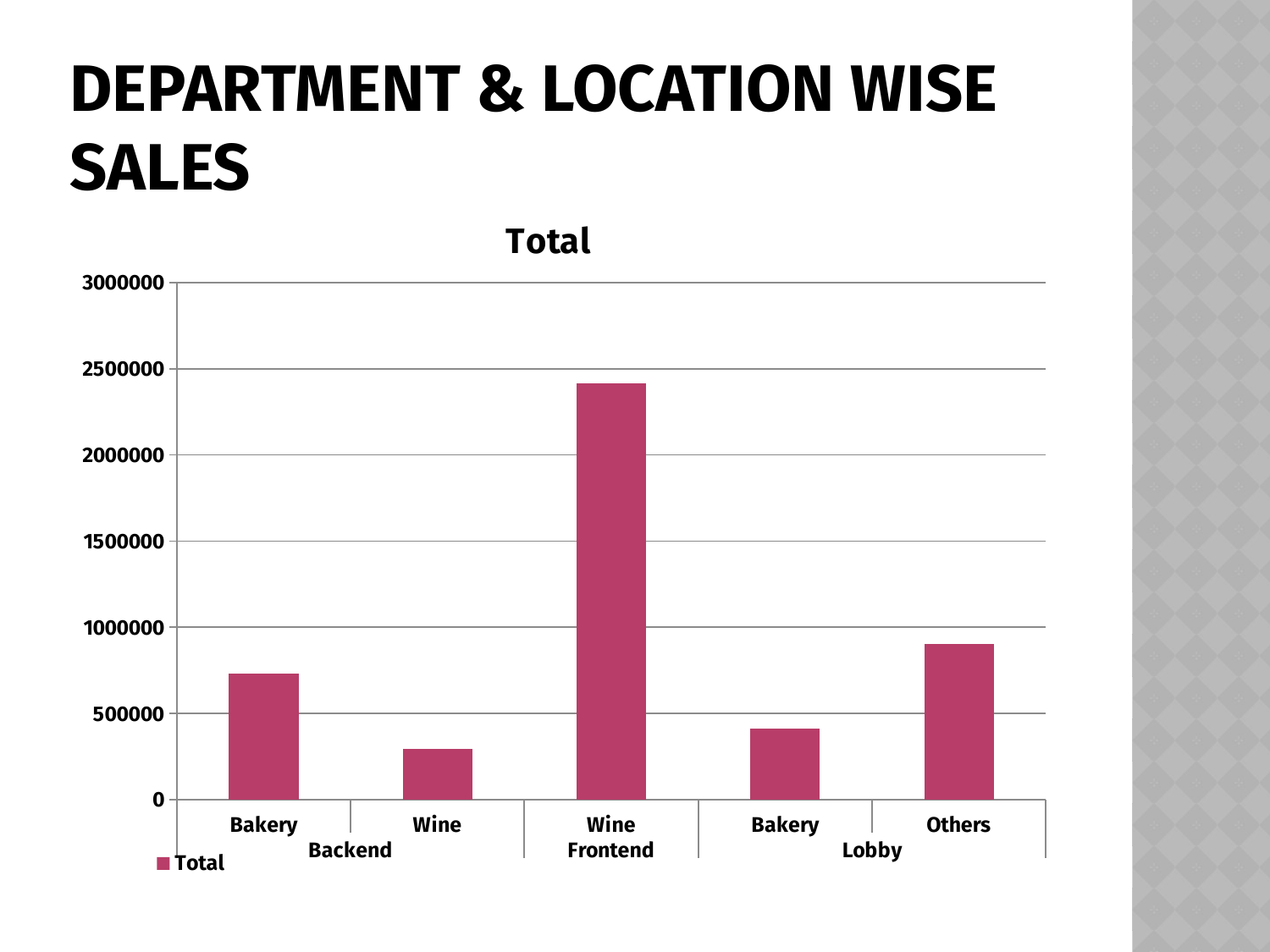

# Department & location wise sales

### Chart:

| Category | Total |
|---|---|
| Bakery | 731700.0 |
| Wine | 293134.0 |
| Wine | 2414879.0 |
| Bakery | 414299.0 |
| Others | 904200.0 |